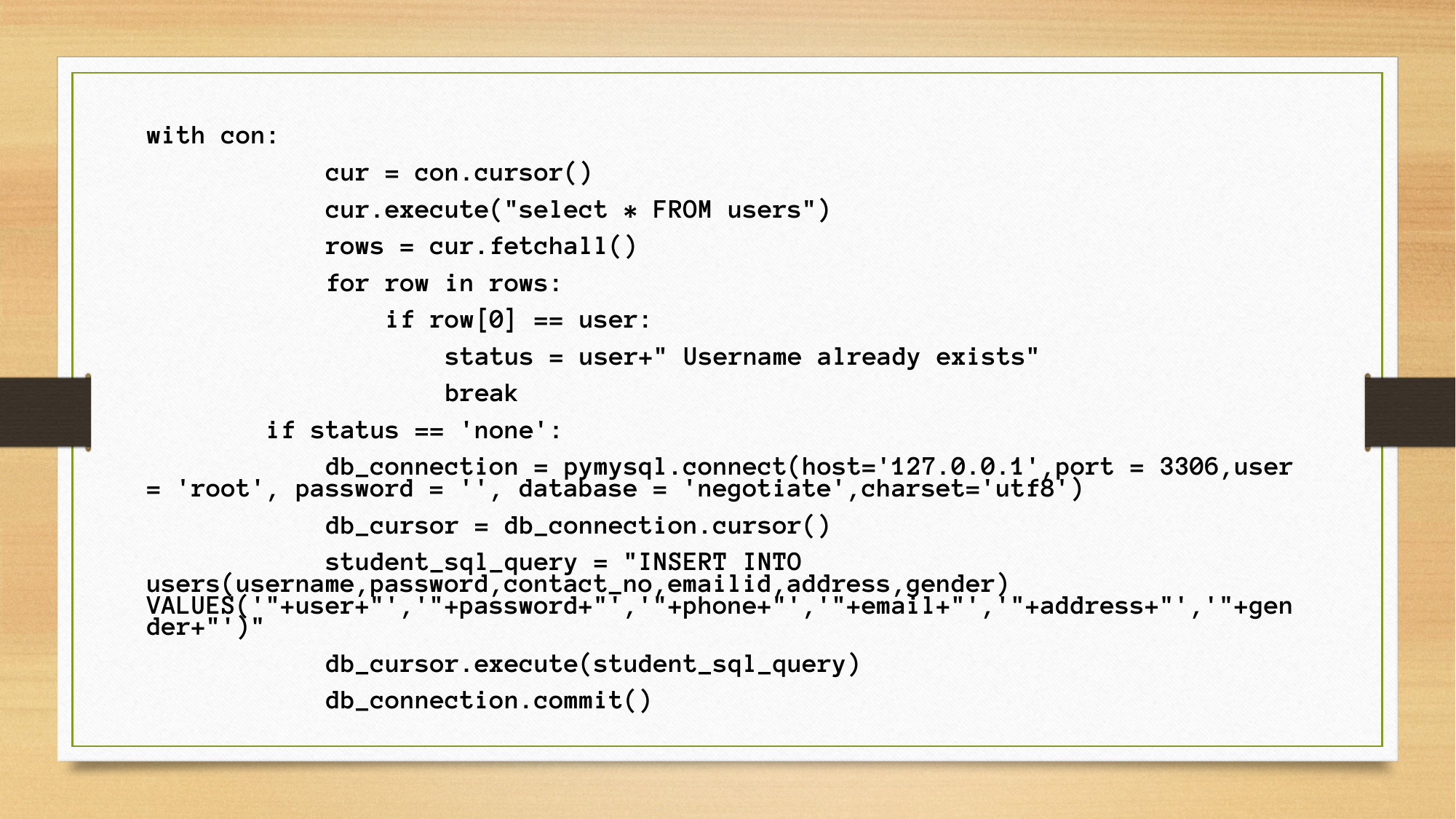

with con:
            cur = con.cursor()
            cur.execute("select * FROM users")
            rows = cur.fetchall()
            for row in rows:
                if row[0] == user:
                    status = user+" Username already exists"
                    break
        if status == 'none':
            db_connection = pymysql.connect(host='127.0.0.1',port = 3306,user = 'root', password = '', database = 'negotiate',charset='utf8')
            db_cursor = db_connection.cursor()
            student_sql_query = "INSERT INTO users(username,password,contact_no,emailid,address,gender) VALUES('"+user+"','"+password+"','"+phone+"','"+email+"','"+address+"','"+gender+"')"
            db_cursor.execute(student_sql_query)
            db_connection.commit()